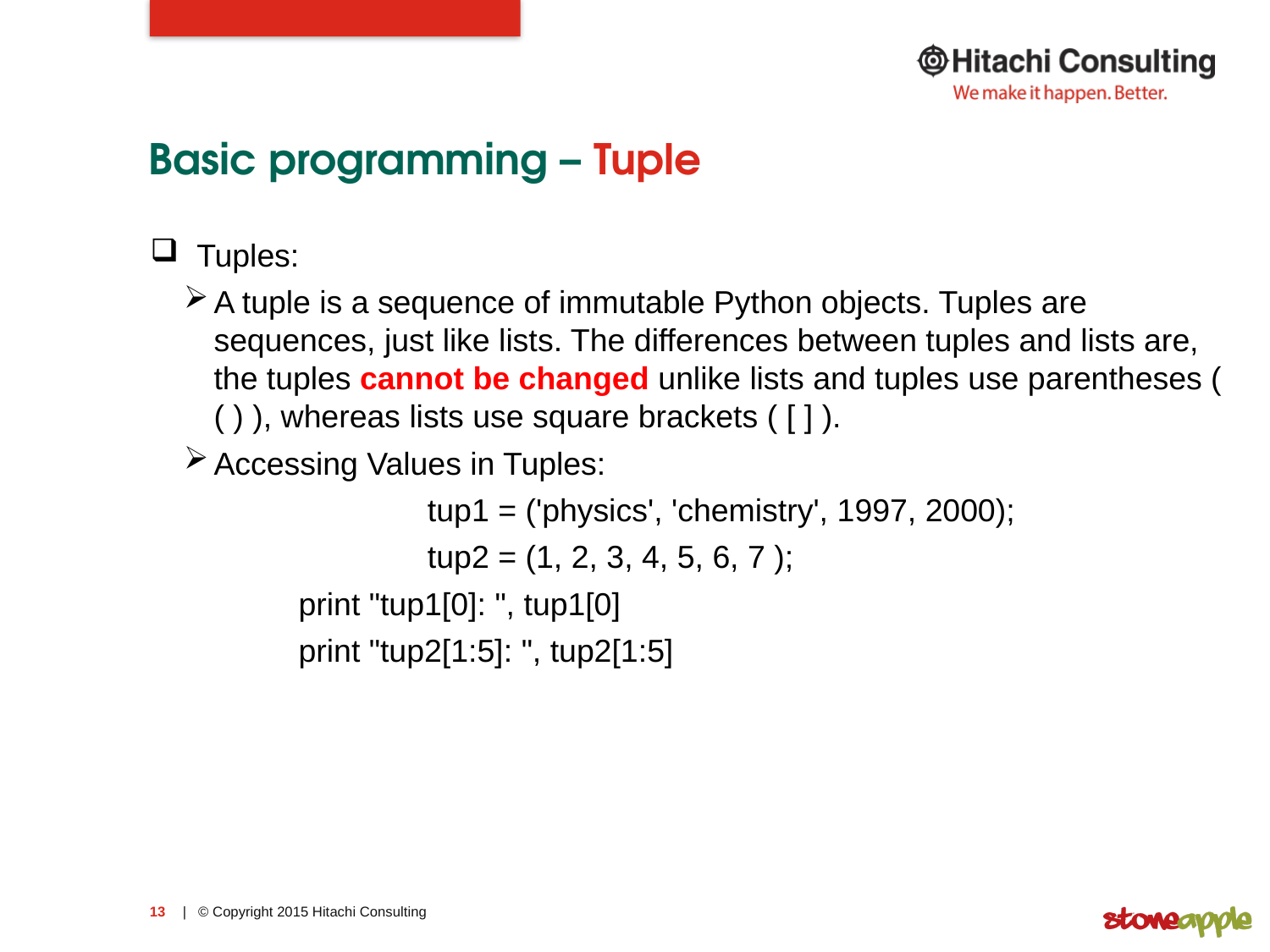

# Basic programming – Tuple
Tuples:
A tuple is a sequence of immutable Python objects. Tuples are sequences, just like lists. The differences between tuples and lists are, the tuples cannot be changed unlike lists and tuples use parentheses ( ( ) ), whereas lists use square brackets ( [ ] ).
Accessing Values in Tuples:
		tup1 = ('physics', 'chemistry', 1997, 2000);
		tup2 = (1, 2, 3, 4, 5, 6, 7 );
     print "tup1[0]: ", tup1[0]
     print "tup2[1:5]: ", tup2[1:5]